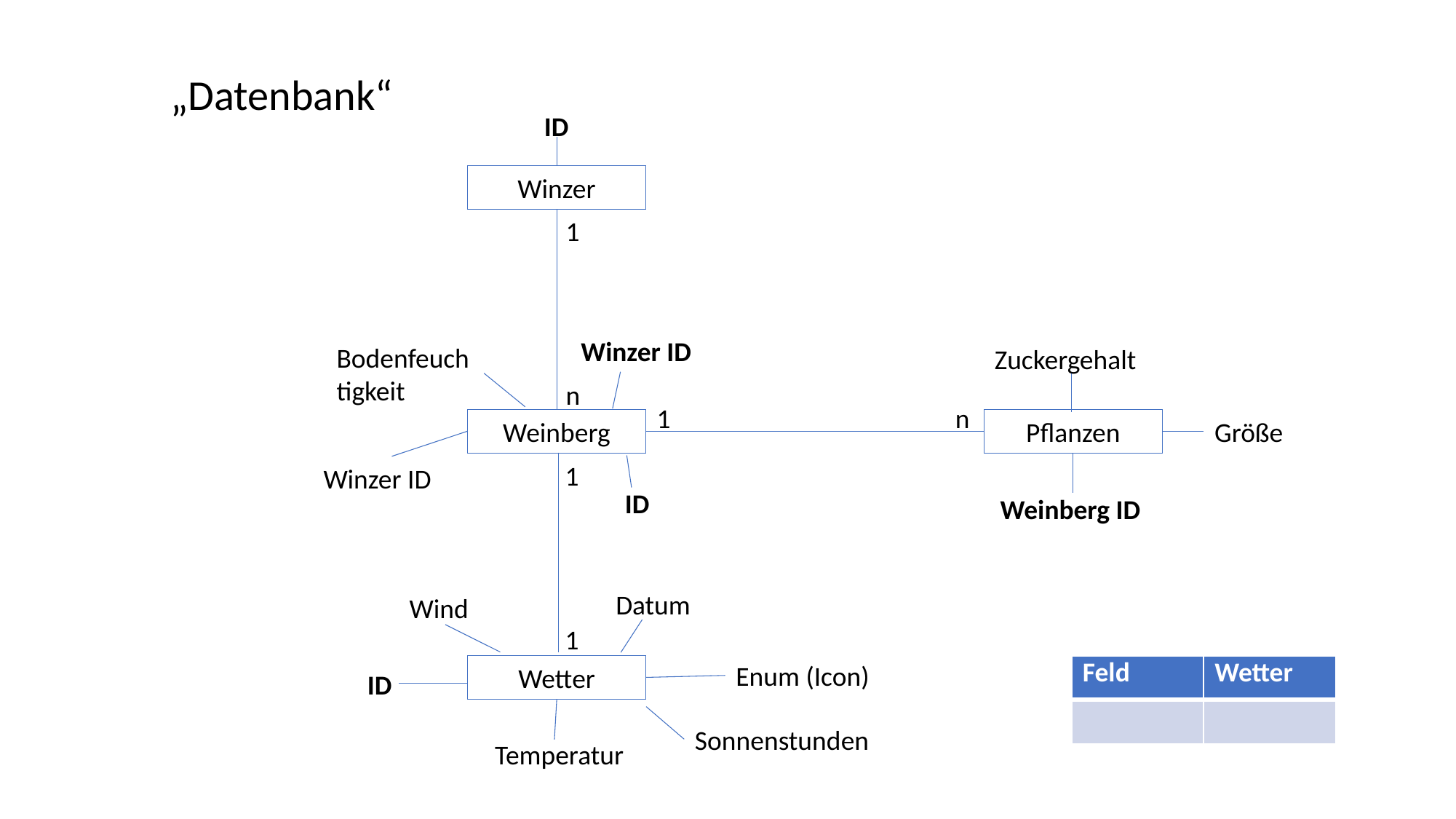

„Datenbank“
ID
Winzer
1

n
Winzer ID
Bodenfeuchtigkeit
Zuckergehalt
1		             n
Weinberg
Pflanzen
Größe
1

1
Winzer ID
ID
Weinberg ID
Datum
Wind
Enum (Icon)
Wetter
| Feld | Wetter |
| --- | --- |
|  |  |
ID
Sonnenstunden
Temperatur